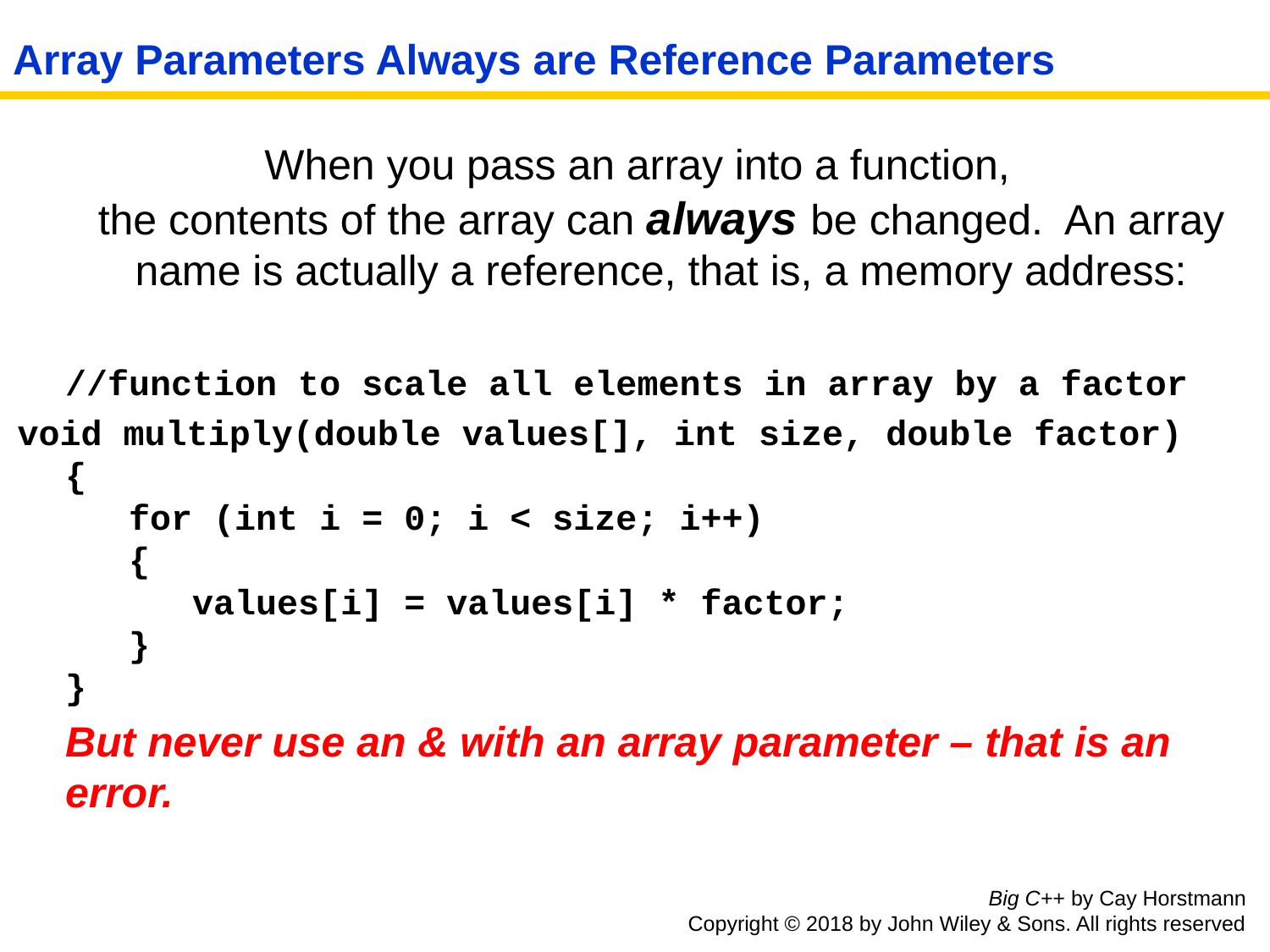

# Array Parameters Always are Reference Parameters
When you pass an array into a function,
the contents of the array can always be changed.  An array name is actually a reference, that is, a memory address:

	//function to scale all elements in array by a factor
void multiply(double values[], int size, double factor)
{
   for (int i = 0; i < size; i++)
   {
      values[i] = values[i] * factor;
   }
}
	But never use an & with an array parameter – that is an error.

Big C++ by Cay Horstmann
Copyright © 2018 by John Wiley & Sons. All rights reserved